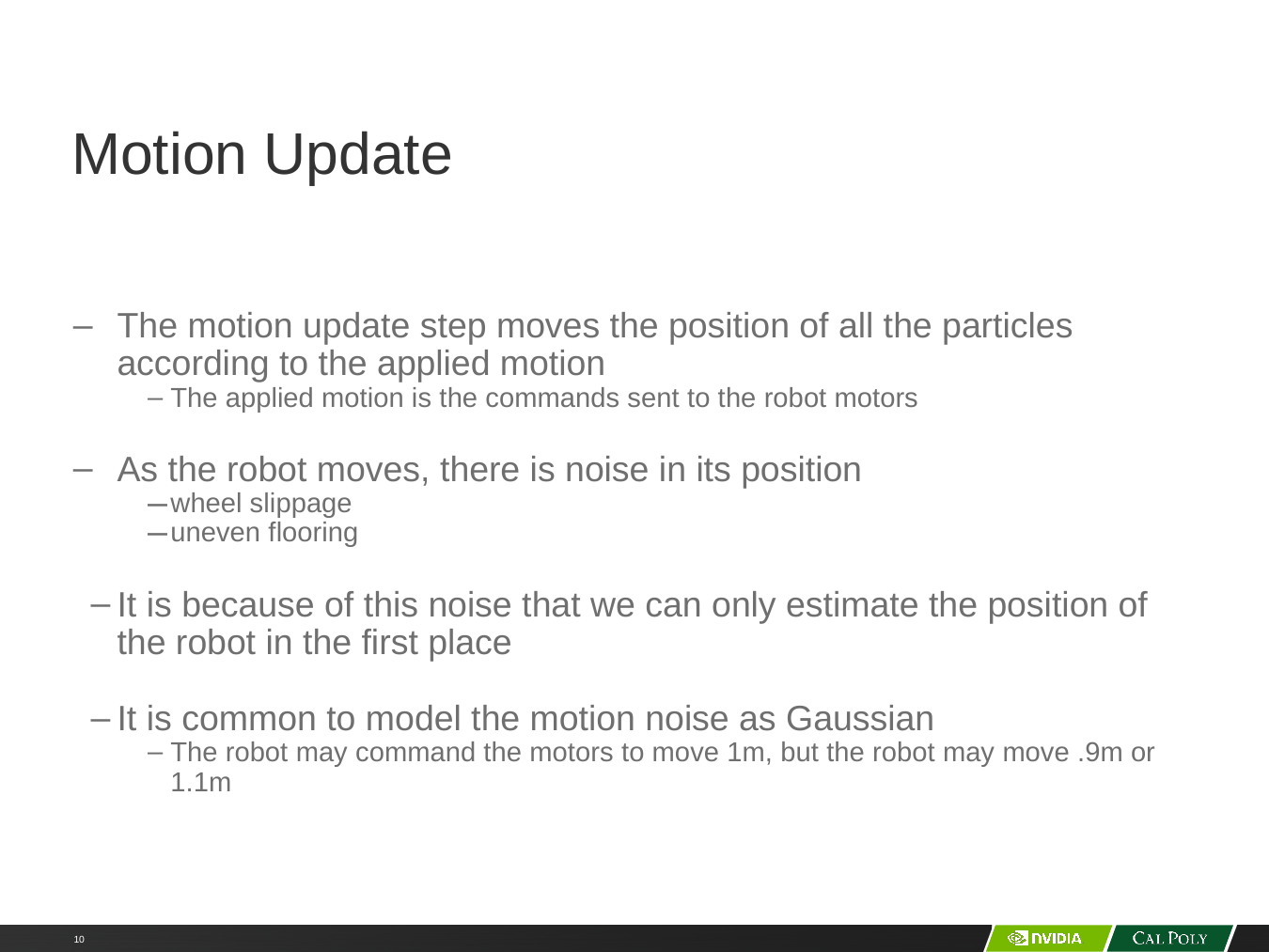

# Motion Update

The motion update step moves the position of all the particles according to the applied motion
The applied motion is the commands sent to the robot motors

As the robot moves, there is noise in its position
wheel slippage
uneven flooring

It is because of this noise that we can only estimate the position of the robot in the first place

It is common to model the motion noise as Gaussian
The robot may command the motors to move 1m, but the robot may move .9m or 1.1m